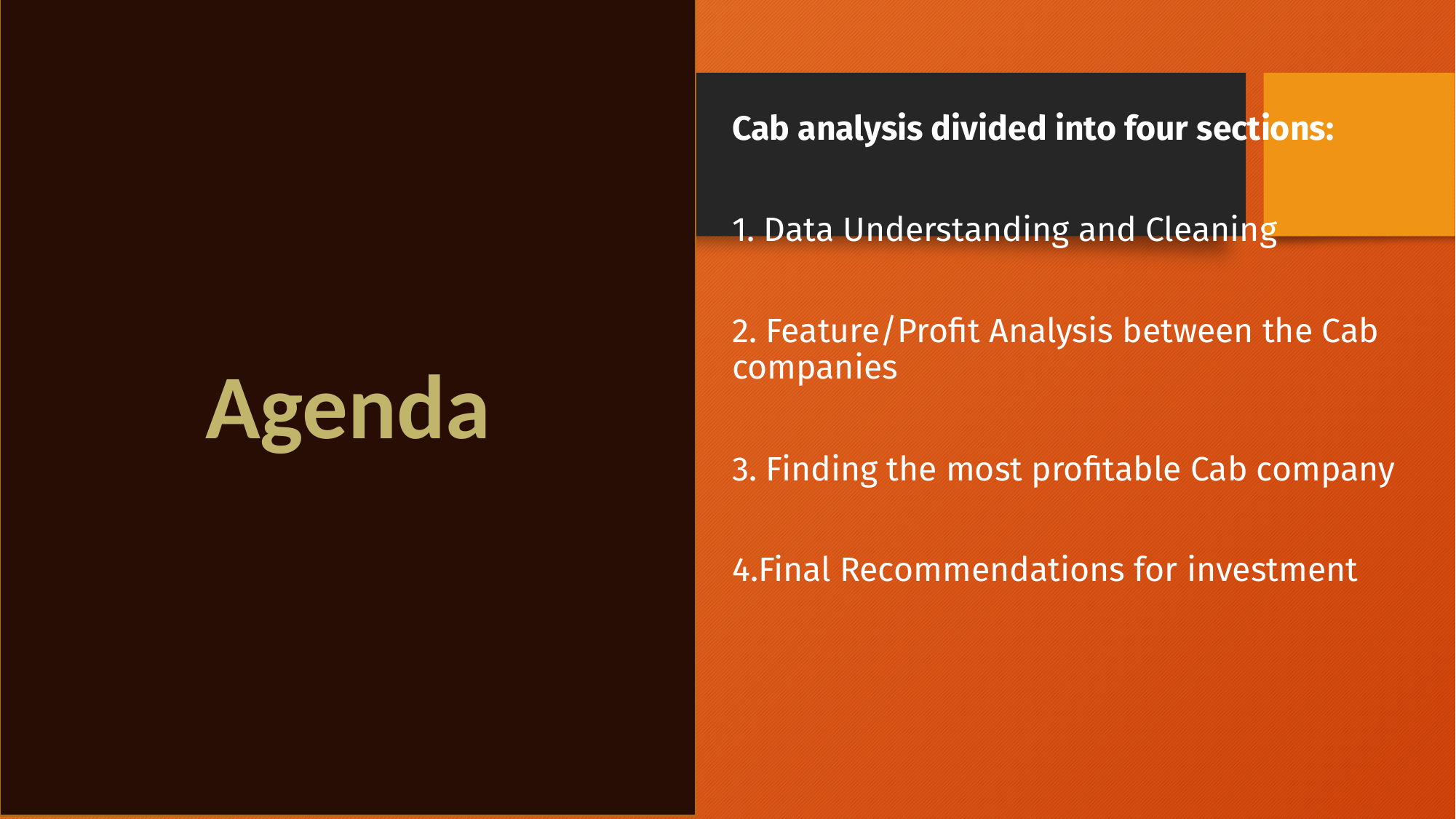

Cab analysis divided into four sections:

1. Data Understanding and Cleaning

2. Feature/Profit Analysis between the Cab companies

3. Finding the most profitable Cab company

4.Final Recommendations for investment
Agenda